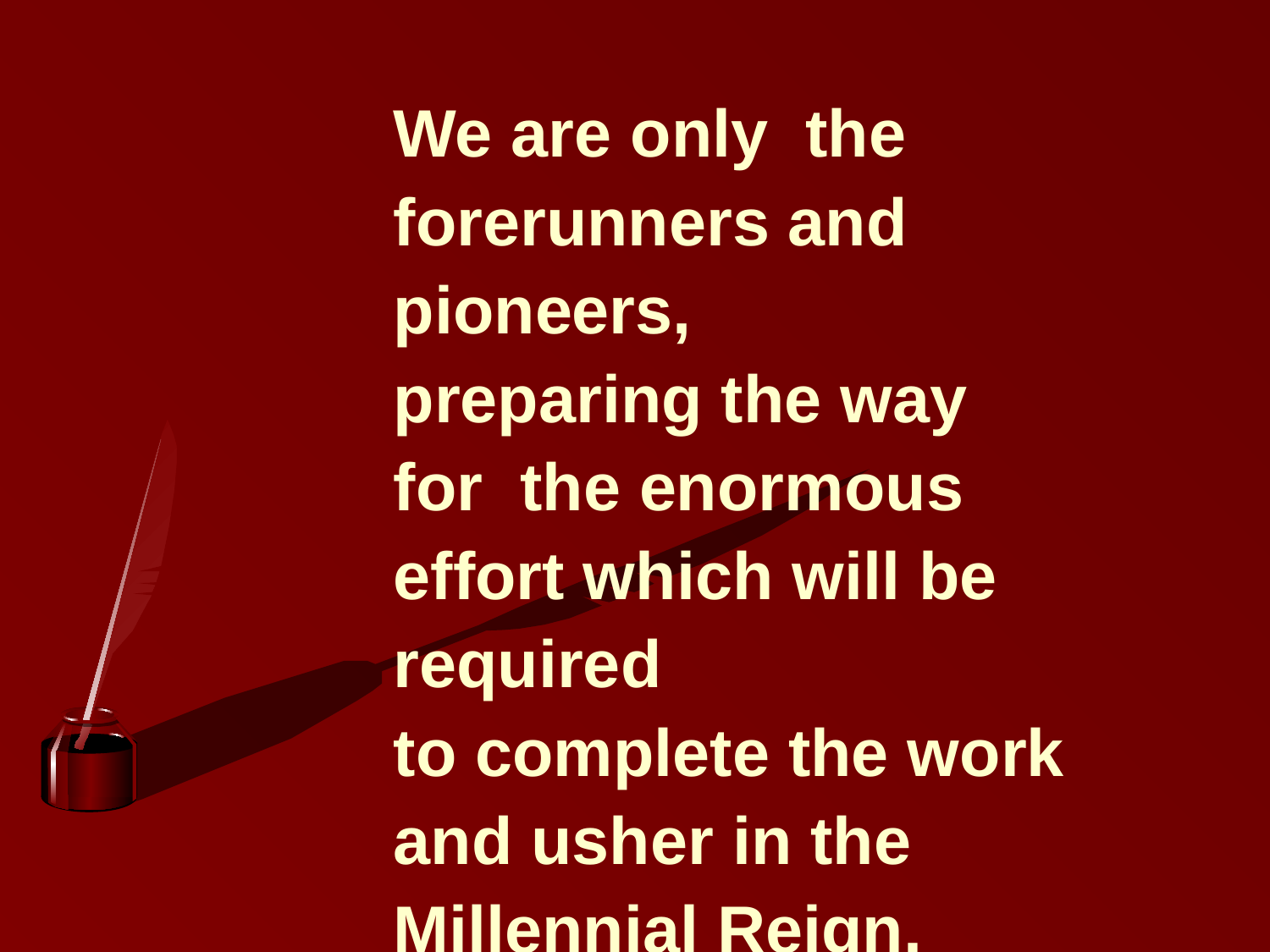

We are only  the forerunners and pioneers,            preparing the way
for  the enormous effort which will be required
to complete the work and usher in the Millennial Reign.